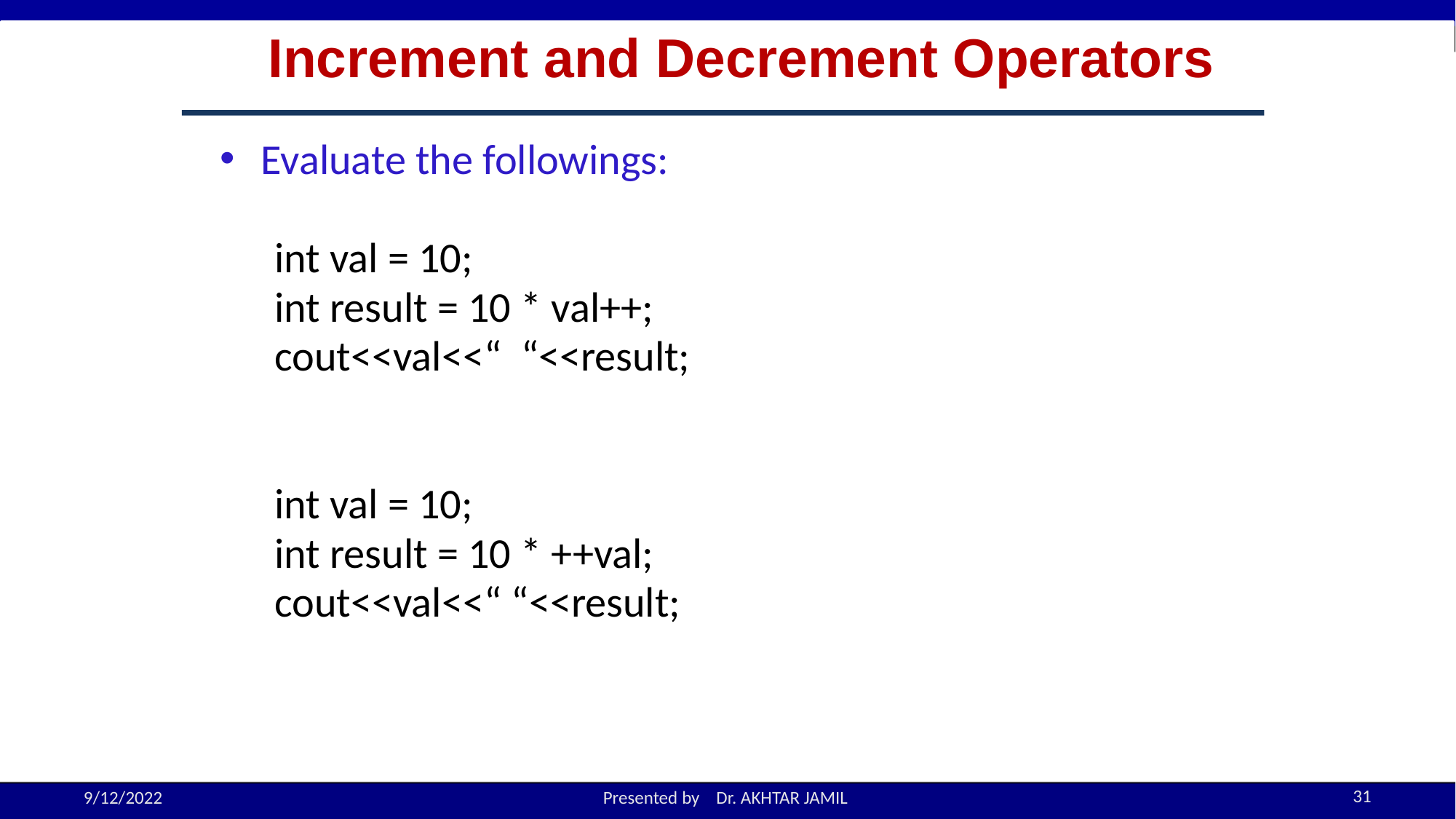

Increment and Decrement Operators

Evaluate the followings:

int val = 10;
int result = 10 * val++;
cout<<val<<“  “<<result;

int val = 10;
int result = 10 * ++val;
cout<<val<<“ “<<result;

31
9/12/2022
Presented by    Dr. AKHTAR JAMIL